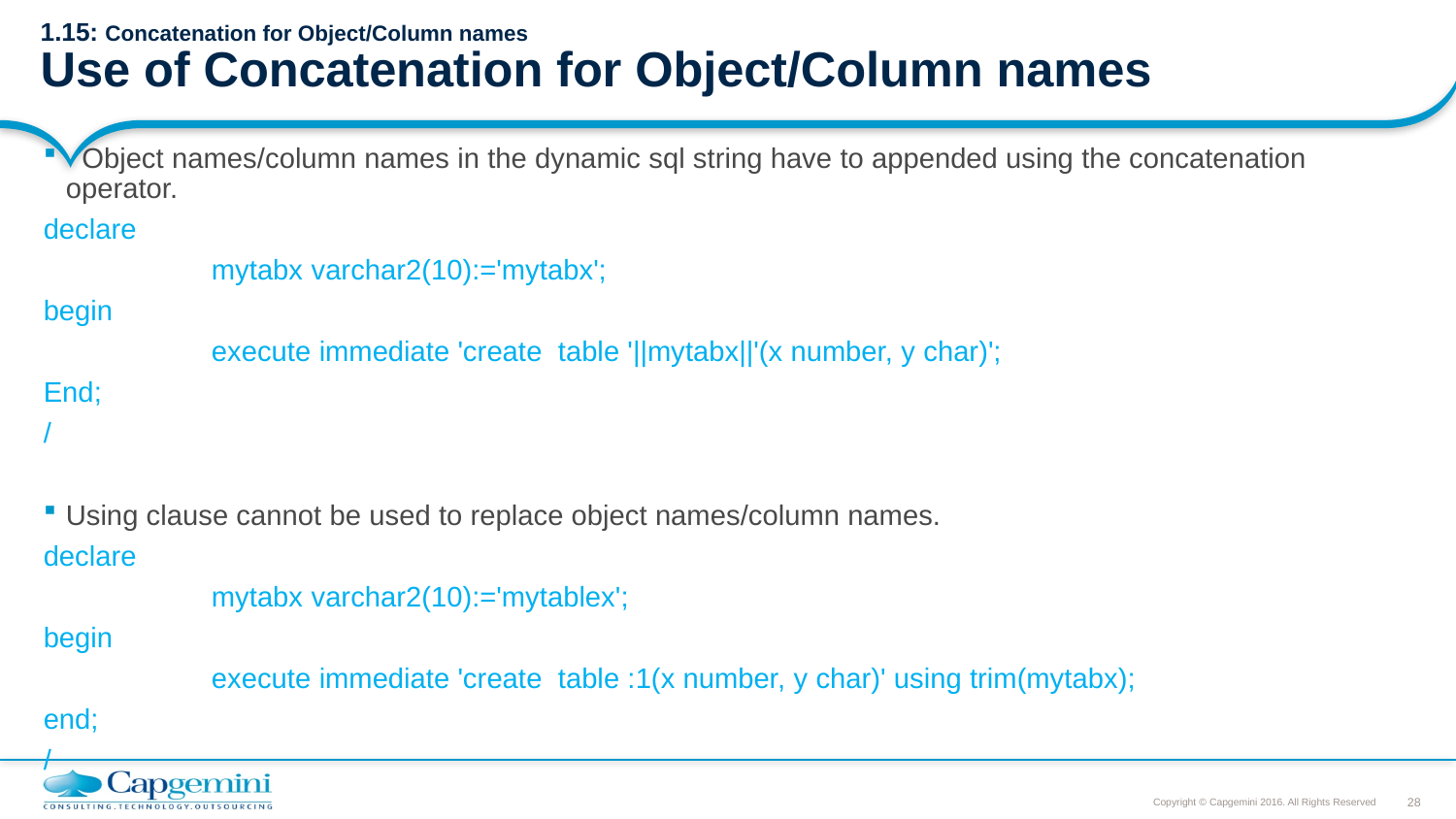

# 1.15: Concatenation for Object/Column names Use of Concatenation for Object/Column names
  Object names/column names in the dynamic sql string have to appended using the concatenation operator.
declare
 		mytabx varchar2(10):='mytabx';
begin
 		execute immediate 'create  table '||mytabx||'(x number, y char)';
End;
/

Using clause cannot be used to replace object names/column names.
declare
 		mytabx varchar2(10):='mytablex';
begin
		execute immediate 'create  table :1(x number, y char)' using trim(mytabx);
end;
/